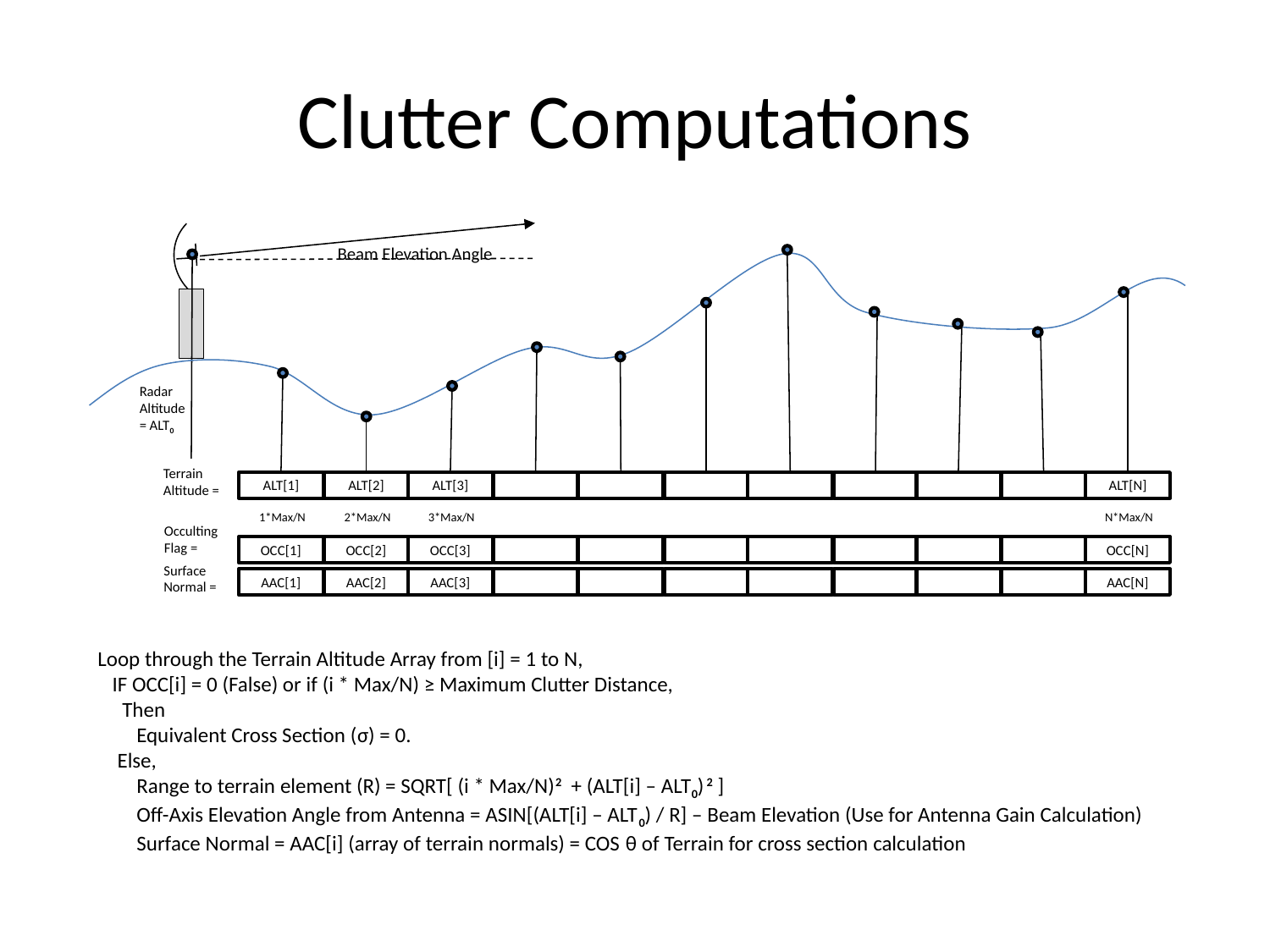

# Clutter Computations

Beam Elevation Angle

Radar
Altitude
= ALT0

Terrain
Altitude =

ALT[2]

ALT[N]
ALT[1]
ALT[3]

2*Max/N

N*Max/N
1*Max/N
3*Max/N
Occulting
Flag =

OCC[2]

OCC[N]
OCC[1]
OCC[3]
Surface
Normal =

AAC[2]

AAC[N]
AAC[1]
AAC[3]
Loop through the Terrain Altitude Array from [i] = 1 to N,
   IF OCC[i] = 0 (False) or if (i * Max/N) ≥ Maximum Clutter Distance,
     Then
        Equivalent Cross Section (σ) = 0.
    Else,
        Range to terrain element (R) = SQRT[ (i * Max/N)2  + (ALT[i] – ALT0) 2 ]
        Off-Axis Elevation Angle from Antenna = ASIN[(ALT[i] – ALT0) / R] – Beam Elevation (Use for Antenna Gain Calculation)
        Surface Normal = AAC[i] (array of terrain normals) = COS θ of Terrain for cross section calculation